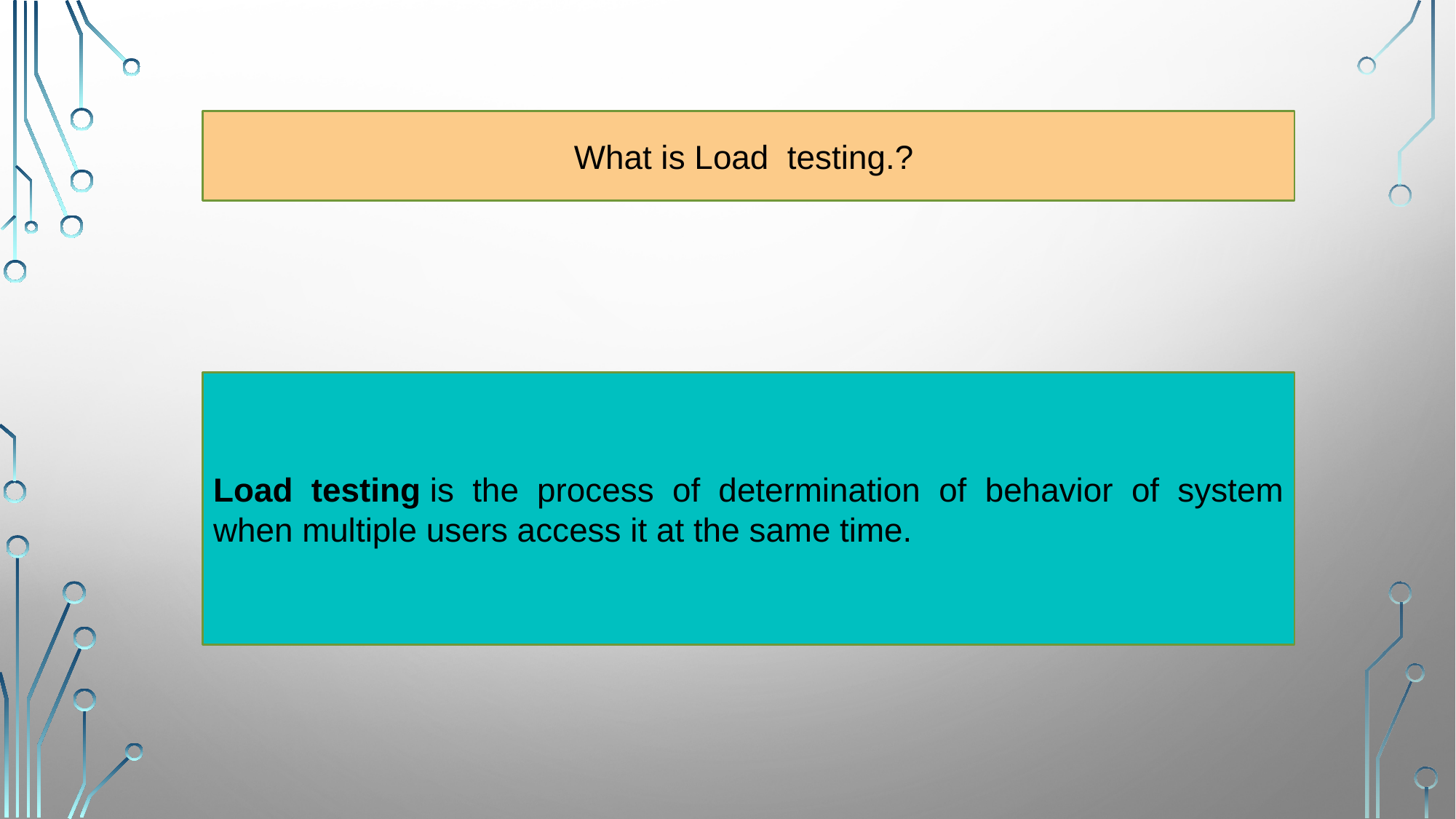

What is Load  testing.?
Load testing is the process of determination of behavior of system when multiple users access it at the same time.